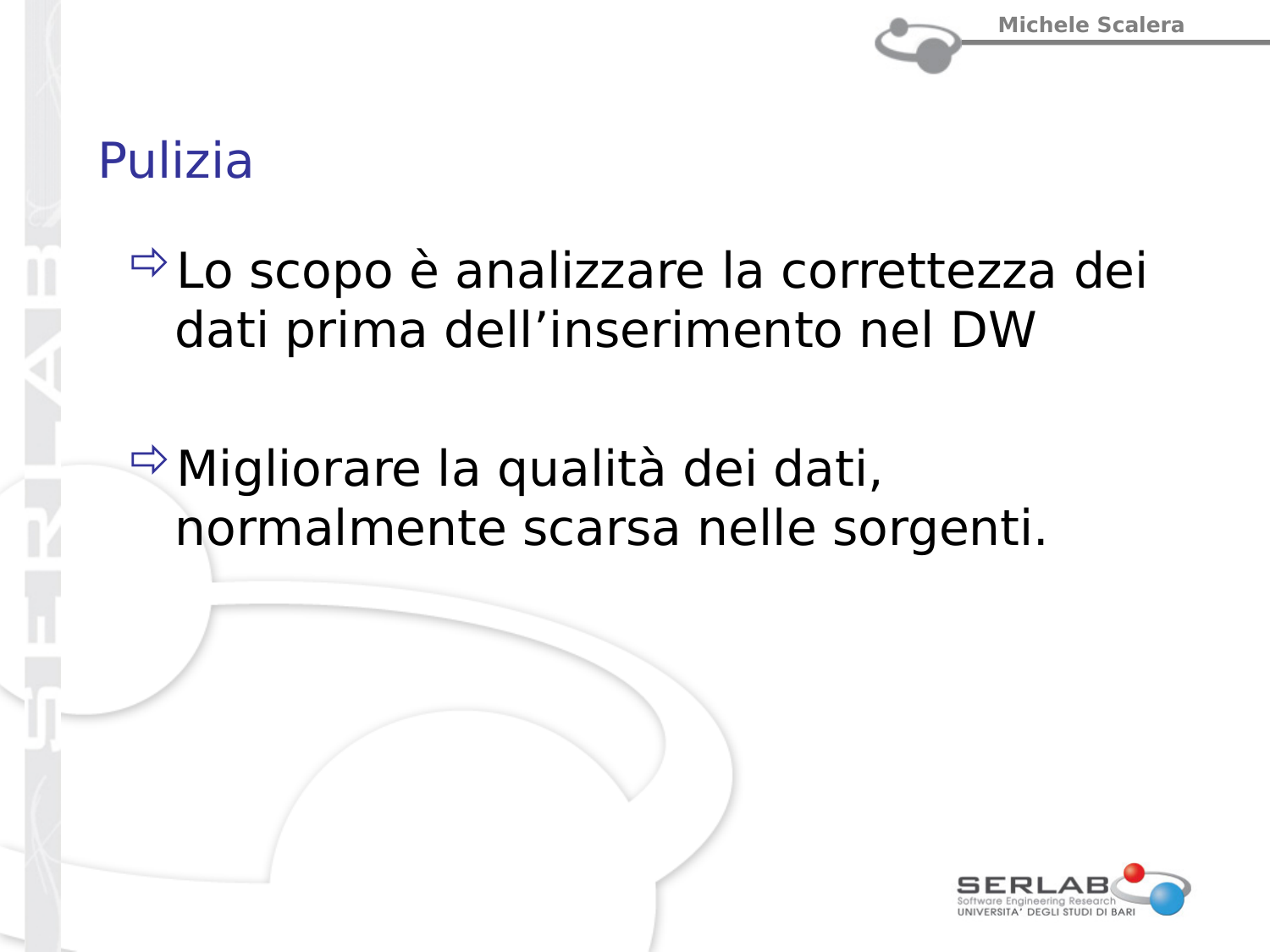

# Pulizia
Lo scopo è analizzare la correttezza dei dati prima dell’inserimento nel DW

Migliorare la qualità dei dati, normalmente scarsa nelle sorgenti.

Prof. Michele Scalera